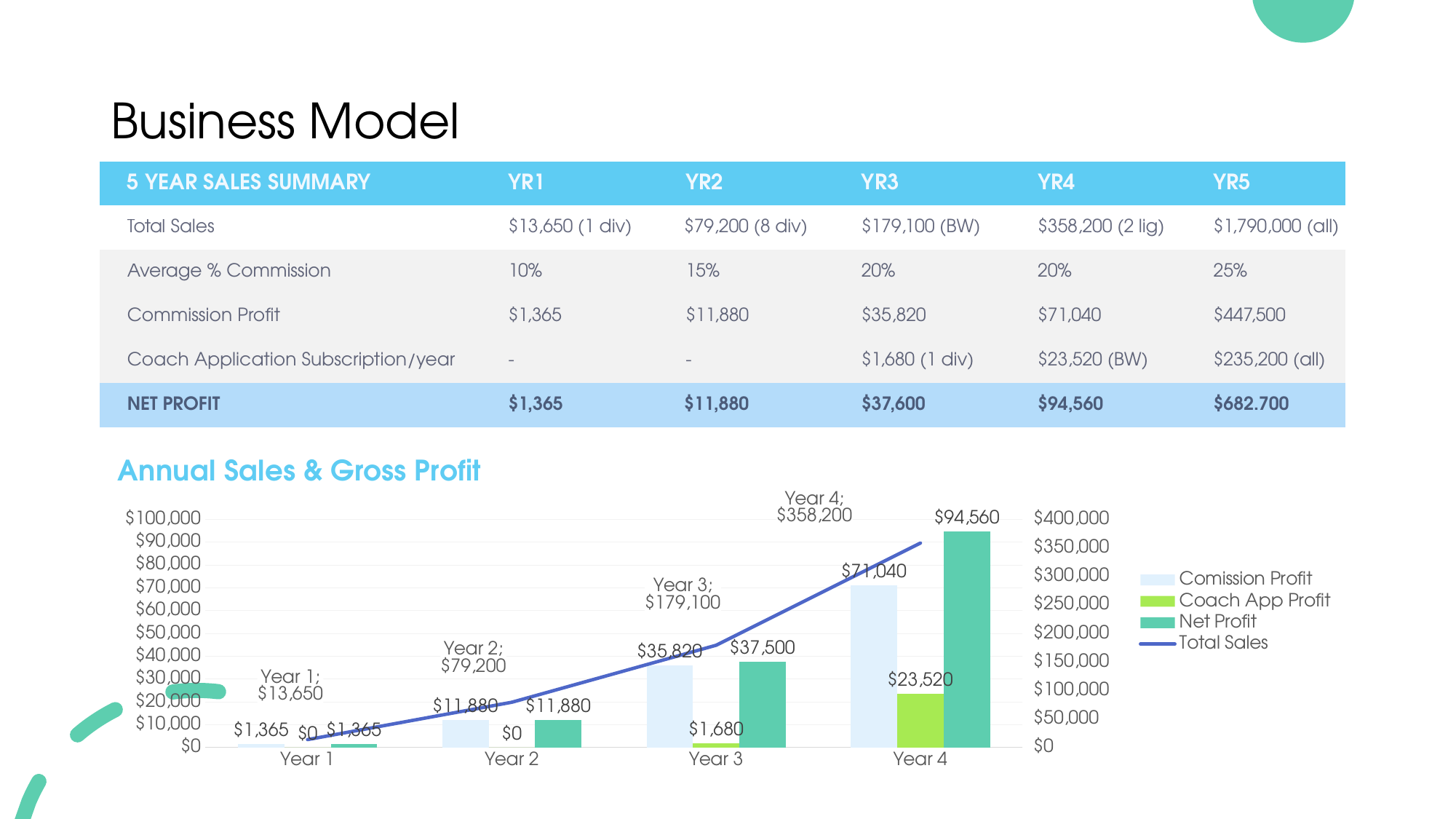

# Business Model
| 5 YEAR SALES SUMMARY | YR1 | YR2 | YR3 | YR4 | YR5 |
| --- | --- | --- | --- | --- | --- |
| Total Sales | $13,650 (1 div) | $79,200 (8 div) | $179,100 (BW) | $358,200 (2 lig) | $1,790,000 (all) |
| Average % Commission | 10% | 15% | 20% | 20% | 25% |
| Commission Profit | $1,365 | $11,880 | $35,820 | $71,040 | $447,500 |
| Coach Application Subscription/year | - | - | $1,680 (1 div) | $23,520 (BW) | $235,200 (all) |
| NET PROFIT | $1,365 | $11,880 | $37,600 | $94,560 | $682.700 |

### Chart: Annual Sales & Gross Profit

| Category | Comission Profit | Coach App Profit | Net Profit | Total Sales |
|---|---|---|---|---|
| Year 1 | 1365.0 | 0.0 | 1365.0 | 13650.0 |
| Year 2 | 11880.0 | 0.0 | 11880.0 | 79200.0 |
| Year 3 | 35820.0 | 1680.0 | 37500.0 | 179100.0 |
| Year 4 | 71040.0 | 23520.0 | 94560.0 | 358200.0 |